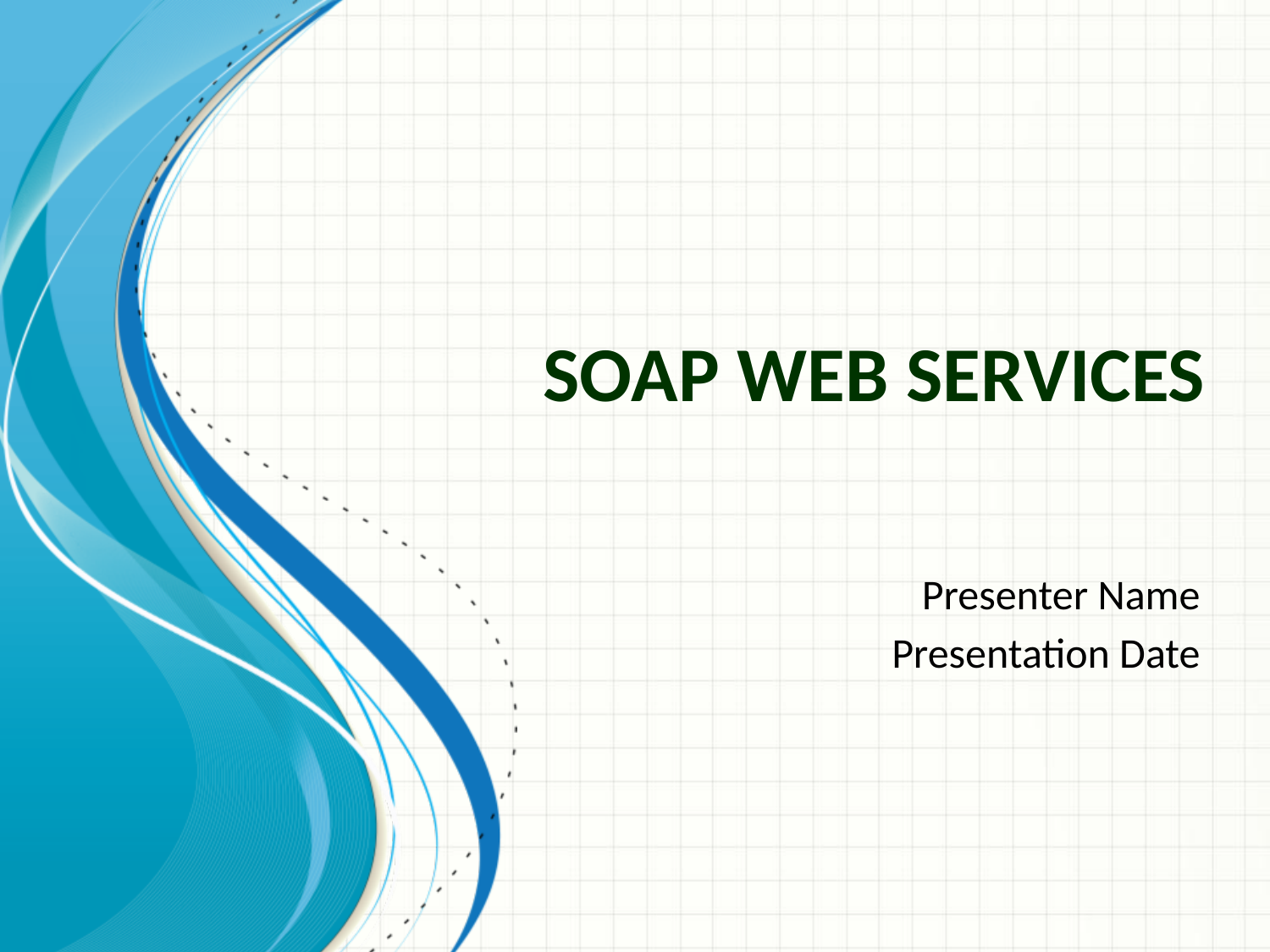

# SOAP Web Services
Presenter Name
Presentation Date